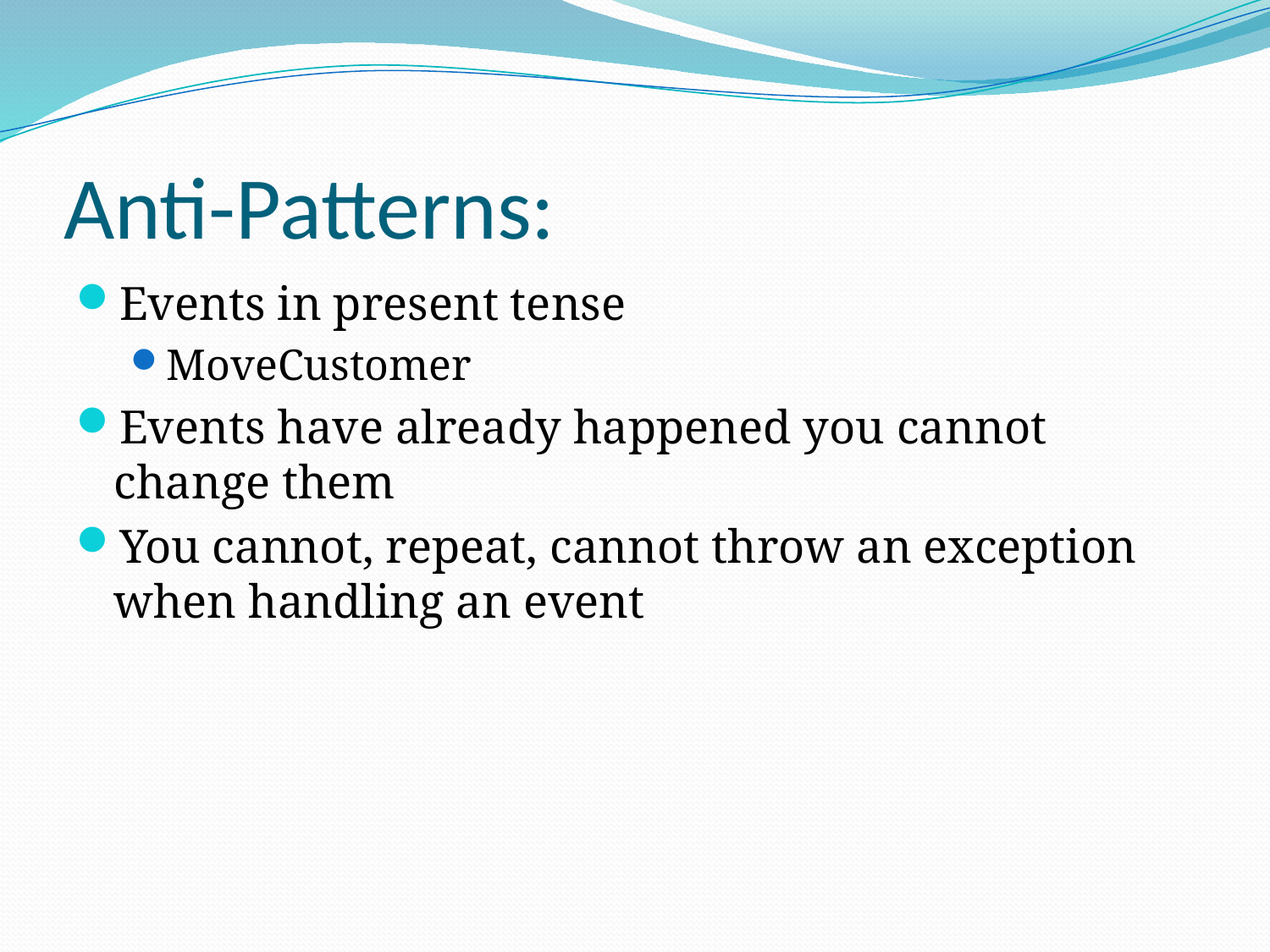

# Anti-Patterns:
Events in present tense
MoveCustomer
Events have already happened you cannot change them
You cannot, repeat, cannot throw an exception when handling an event